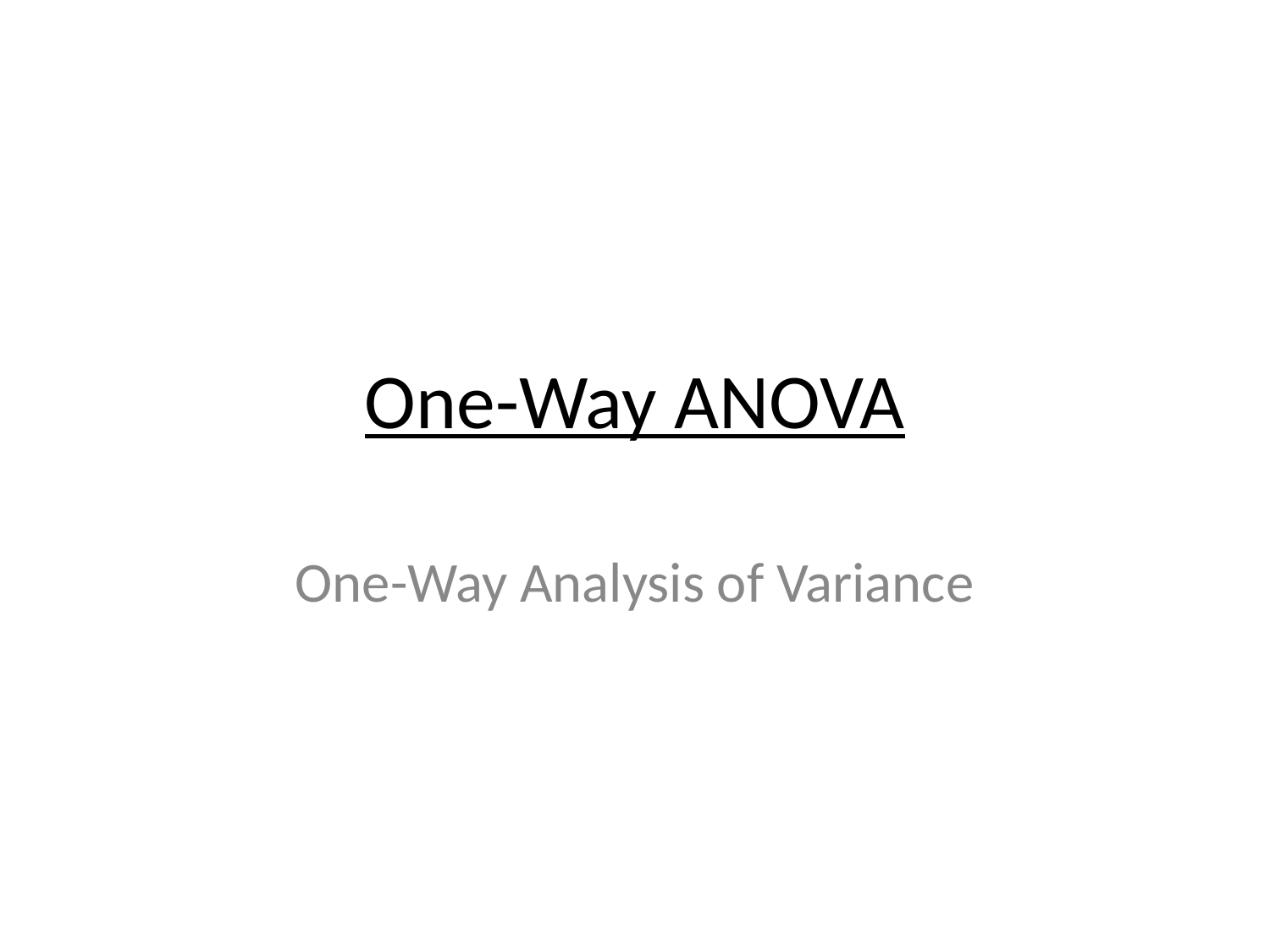

# One-Way ANOVA
One-Way Analysis of Variance